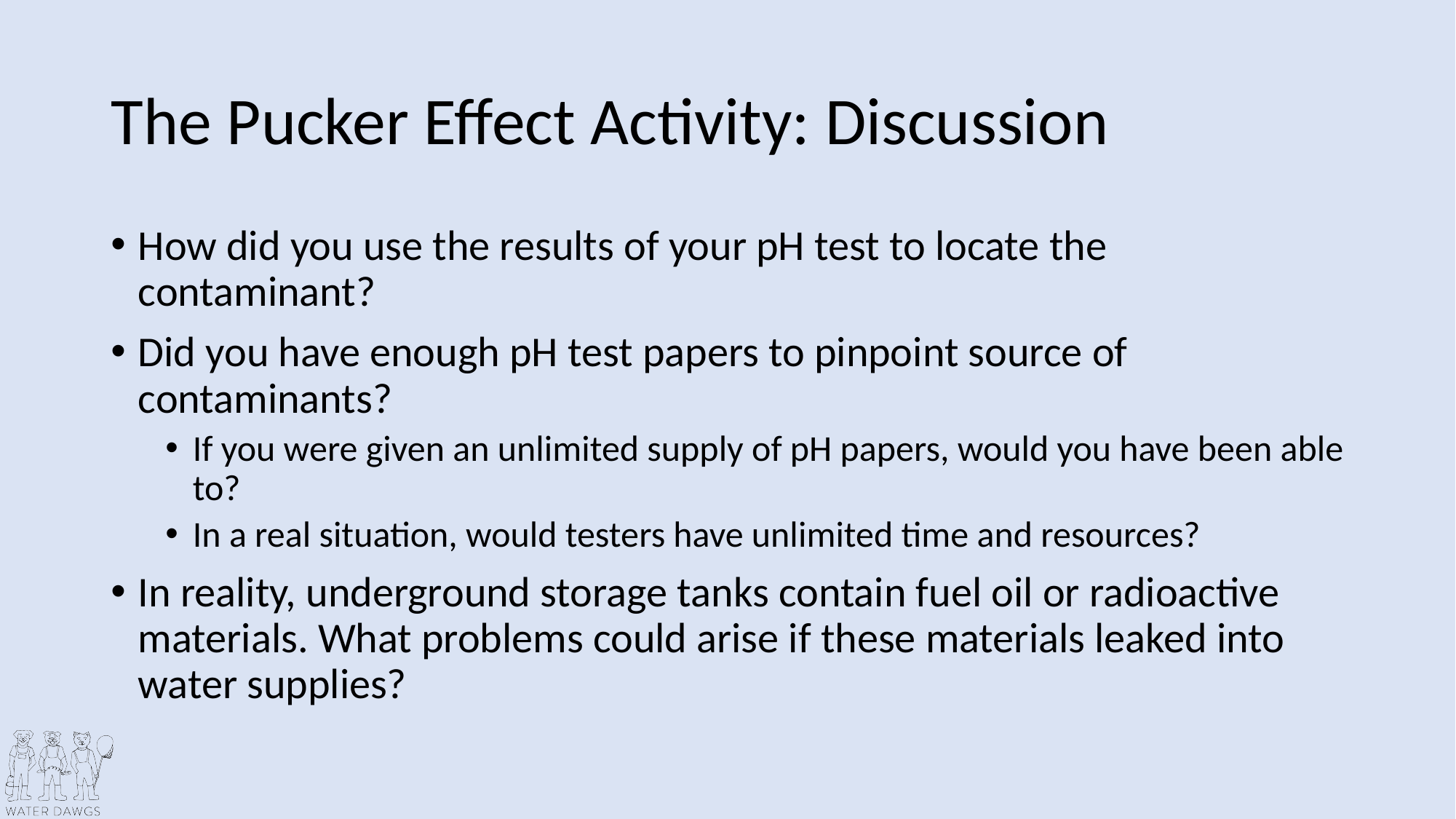

# The Pucker Effect Activity: Discussion
How did you use the results of your pH test to locate the contaminant?
Did you have enough pH test papers to pinpoint source of contaminants?
If you were given an unlimited supply of pH papers, would you have been able to?
In a real situation, would testers have unlimited time and resources?
In reality, underground storage tanks contain fuel oil or radioactive materials. What problems could arise if these materials leaked into water supplies?